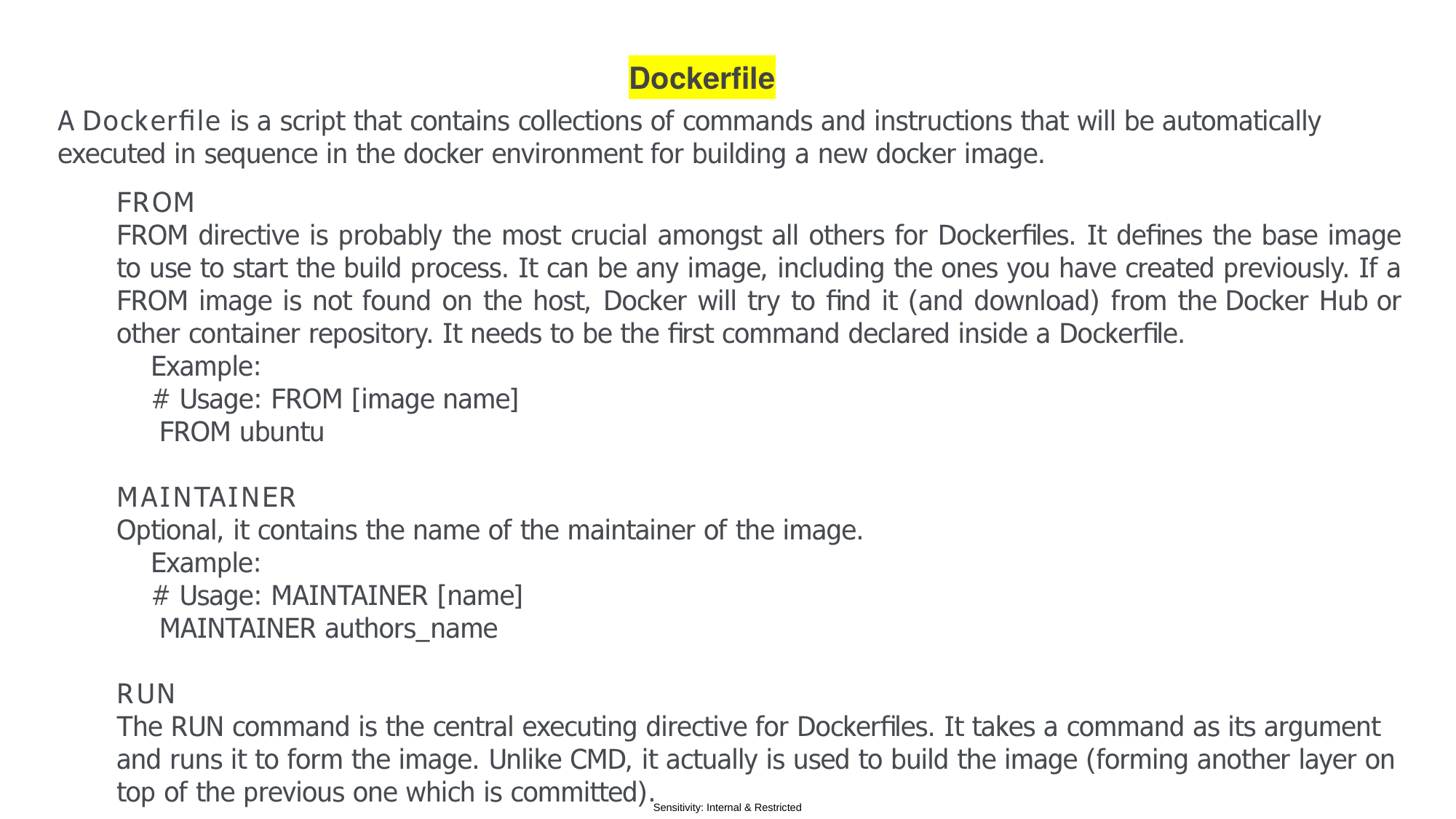

Dockerfile
A Dockerfile is a script that contains collections of commands and instructions that will be automatically executed in sequence in the docker environment for building a new docker image.
FROM
FROM directive is probably the most crucial amongst all others for Dockerfiles. It defines the base image to use to start the build process. It can be any image, including the ones you have created previously. If a FROM image is not found on the host, Docker will try to find it (and download) from the Docker Hub or other container repository. It needs to be the first command declared inside a Dockerfile.
    Example:
    # Usage: FROM [image name]
     FROM ubuntu

MAINTAINER
Optional, it contains the name of the maintainer of the image.
    Example:
    # Usage: MAINTAINER [name]
     MAINTAINER authors_name

RUN
The RUN command is the central executing directive for Dockerfiles. It takes a command as its argument and runs it to form the image. Unlike CMD, it actually is used to build the image (forming another layer on top of the previous one which is committed).
.

CMD
Used for executing commands when we build a new container from the docker image.